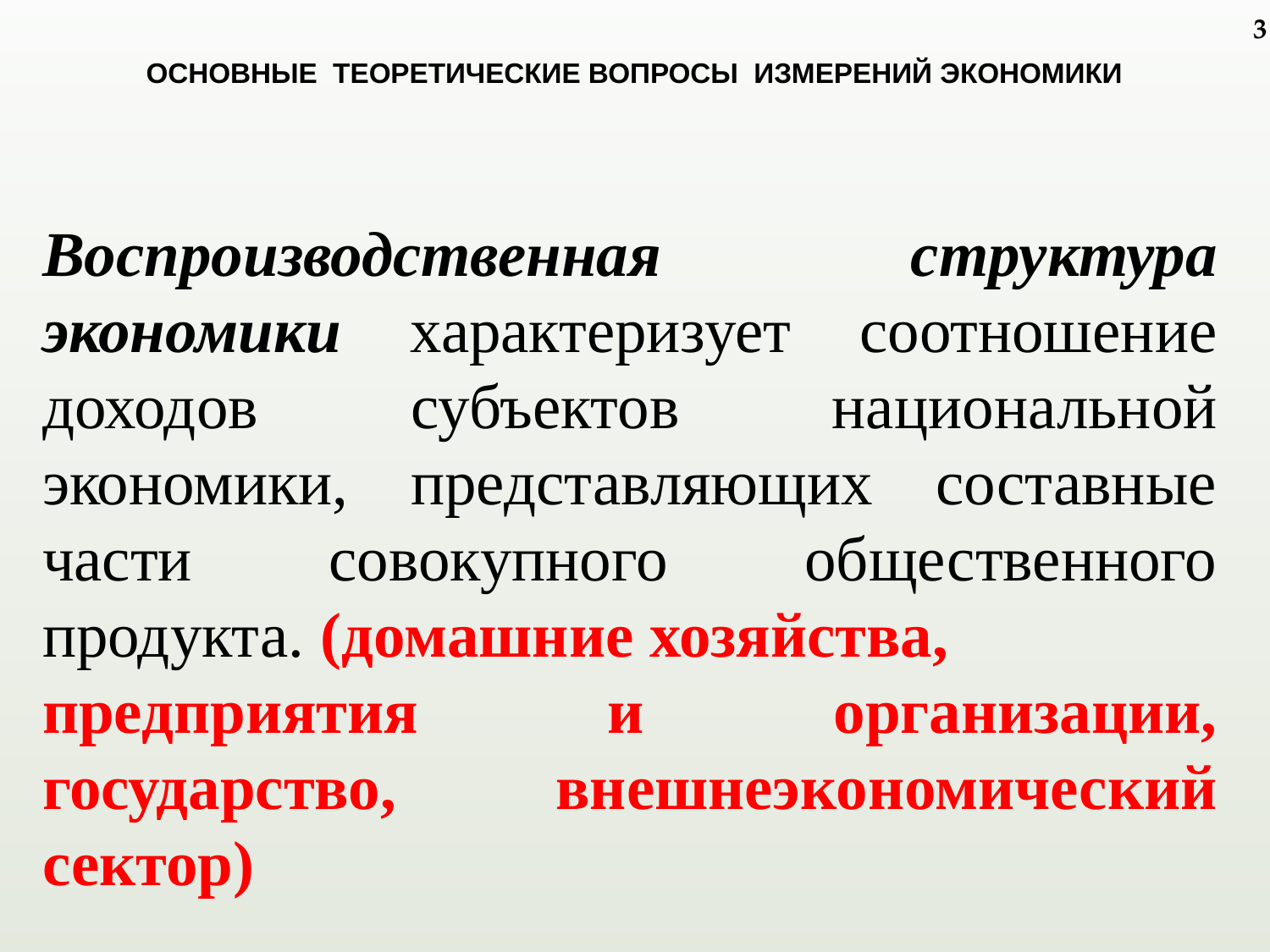

3
# ОСНОВНЫЕ  ТЕОРЕТИЧЕСКИЕ ВОПРОСЫ  ИЗМЕРЕНИЙ ЭКОНОМИКИ

Воспроизводственная структура экономики характеризует соотношение доходов субъектов национальной экономики, представляющих составные части совокупного общественного продукта. (домашние хозяйства,
предприятия и организации, государство, внешнеэкономический сектор)